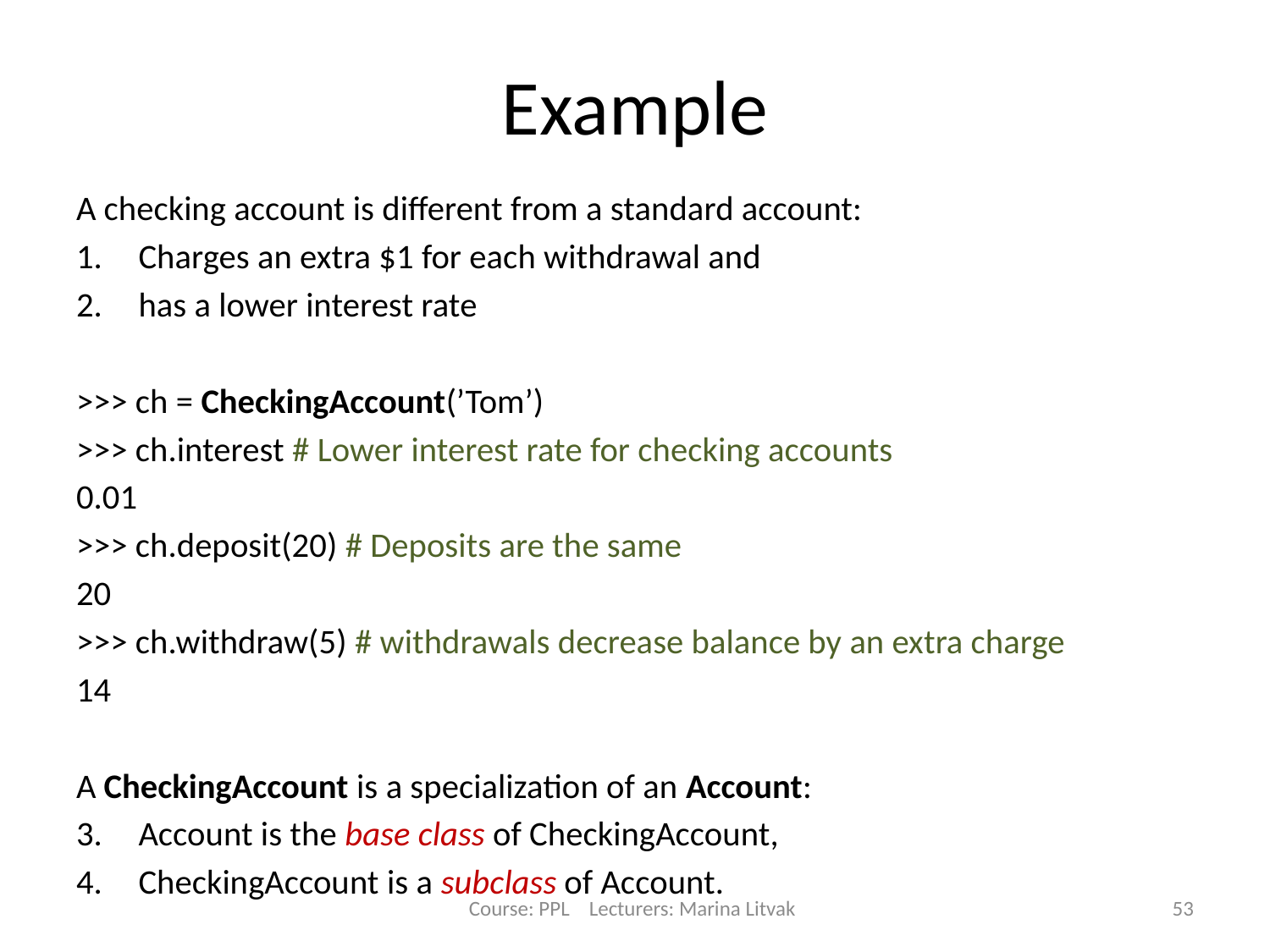

# Example
A checking account is different from a standard account:
Charges an extra $1 for each withdrawal and
has a lower interest rate

>>> ch = CheckingAccount(’Tom’)
>>> ch.interest # Lower interest rate for checking accounts
0.01
>>> ch.deposit(20) # Deposits are the same
20
>>> ch.withdraw(5) # withdrawals decrease balance by an extra charge
14

A CheckingAccount is a specialization of an Account:
Account is the base class of CheckingAccount,
CheckingAccount is a subclass of Account.
Course: PPL    Lecturers: Marina Litvak
53